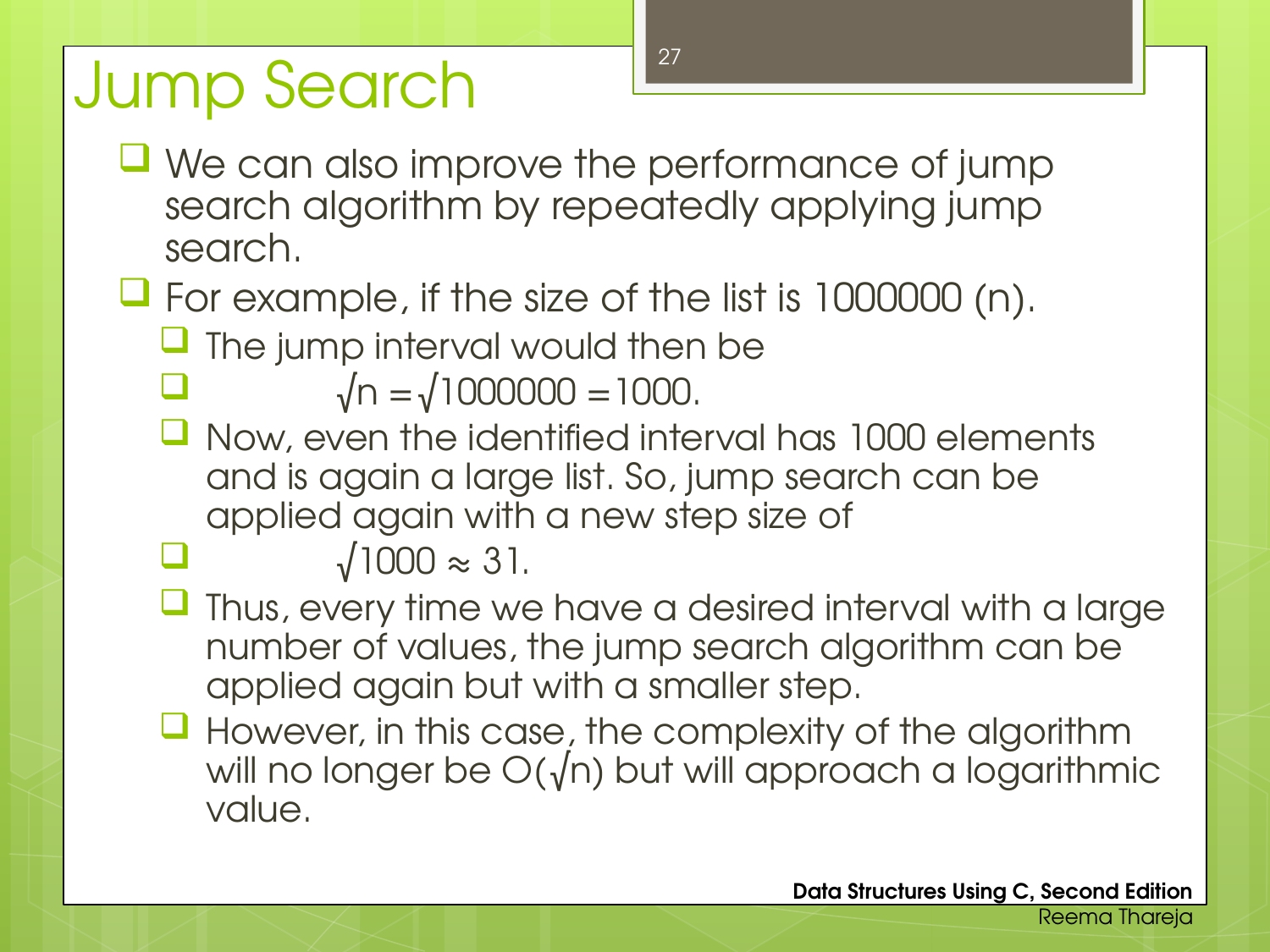

27
# Jump Search
We can also improve the performance of jump search algorithm by repeatedly applying jump search.
For example, if the size of the list is 1000000 (n).
The jump interval would then be
	√n =√1000000 =1000.
Now, even the identified interval has 1000 elements and is again a large list. So, jump search can be applied again with a new step size of
	√1000 ≈ 31.
Thus, every time we have a desired interval with a large number of values, the jump search algorithm can be applied again but with a smaller step.
However, in this case, the complexity of the algorithm will no longer be O(√n) but will approach a logarithmic value.
Data Structures Using C, Second Edition
Reema Thareja